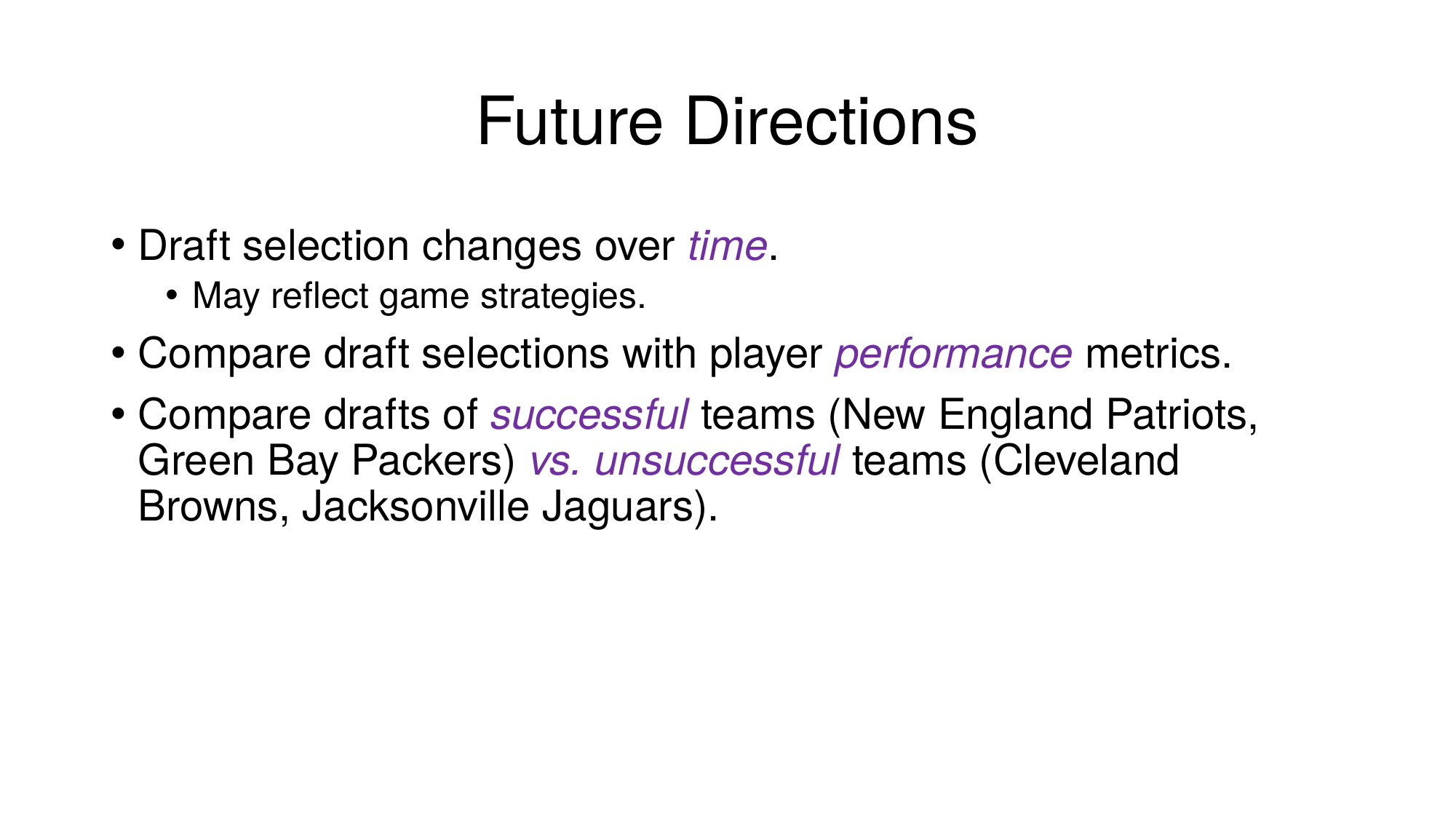

# Future Directions
Draft selection changes over time.
May reflect game strategies.
Compare draft selections with player performance metrics.
Compare drafts of successful teams (New England Patriots, Green Bay Packers) vs. unsuccessful teams (Cleveland Browns, Jacksonville Jaguars).